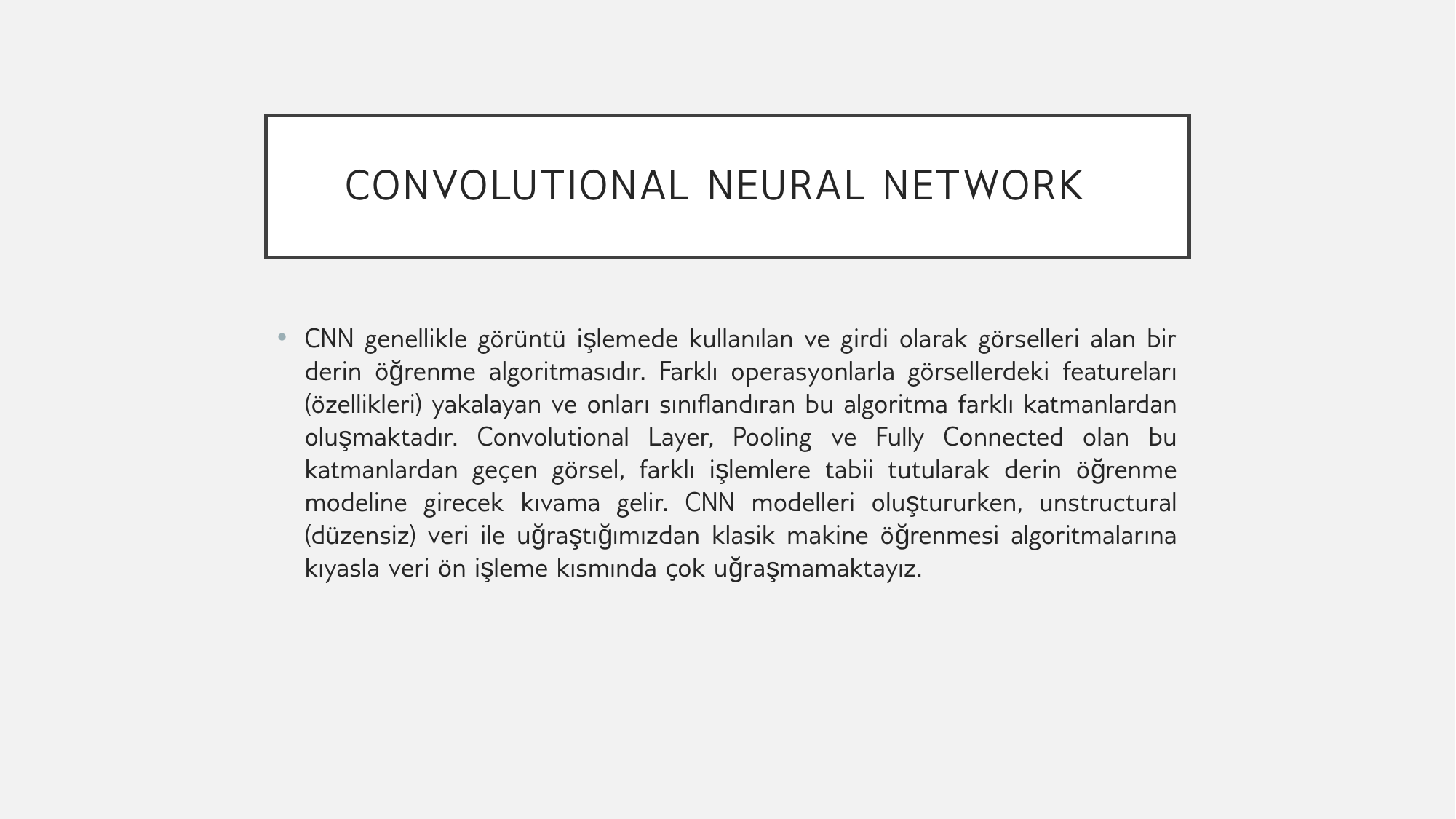

# ConvolutIonal Neural Network
CNN genellikle görüntü işlemede kullanılan ve girdi olarak görselleri alan bir derin öğrenme algoritmasıdır. Farklı operasyonlarla görsellerdeki featureları (özellikleri) yakalayan ve onları sınıflandıran bu algoritma farklı katmanlardan oluşmaktadır. Convolutional Layer, Pooling ve Fully Connected olan bu katmanlardan geçen görsel, farklı işlemlere tabii tutularak derin öğrenme modeline girecek kıvama gelir. CNN modelleri oluştururken, unstructural (düzensiz) veri ile uğraştığımızdan klasik makine öğrenmesi algoritmalarına kıyasla veri ön işleme kısmında çok uğraşmamaktayız.